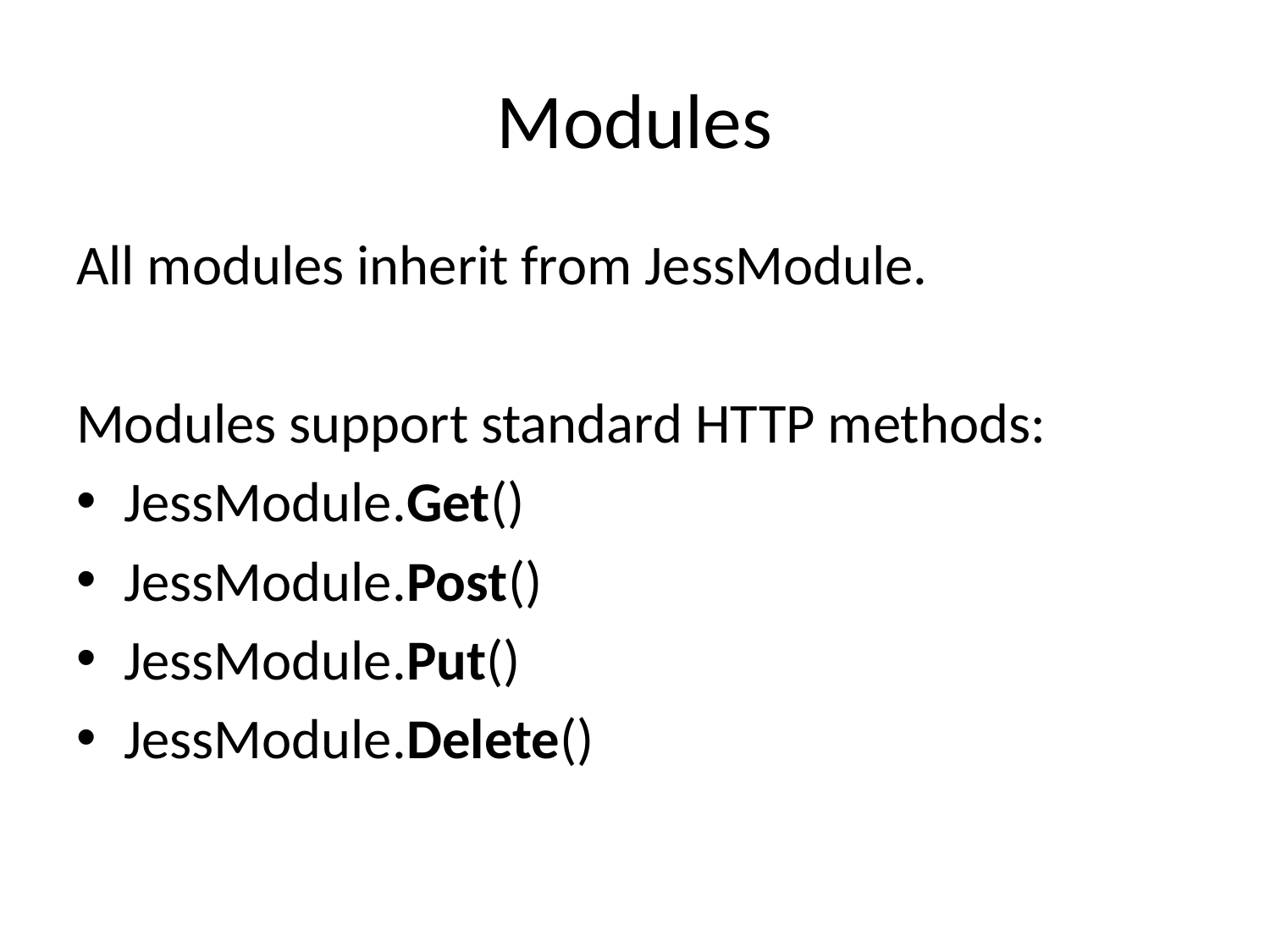

# Modules
All modules inherit from JessModule.

Modules support standard HTTP methods:
JessModule.Get()
JessModule.Post()
JessModule.Put()
JessModule.Delete()